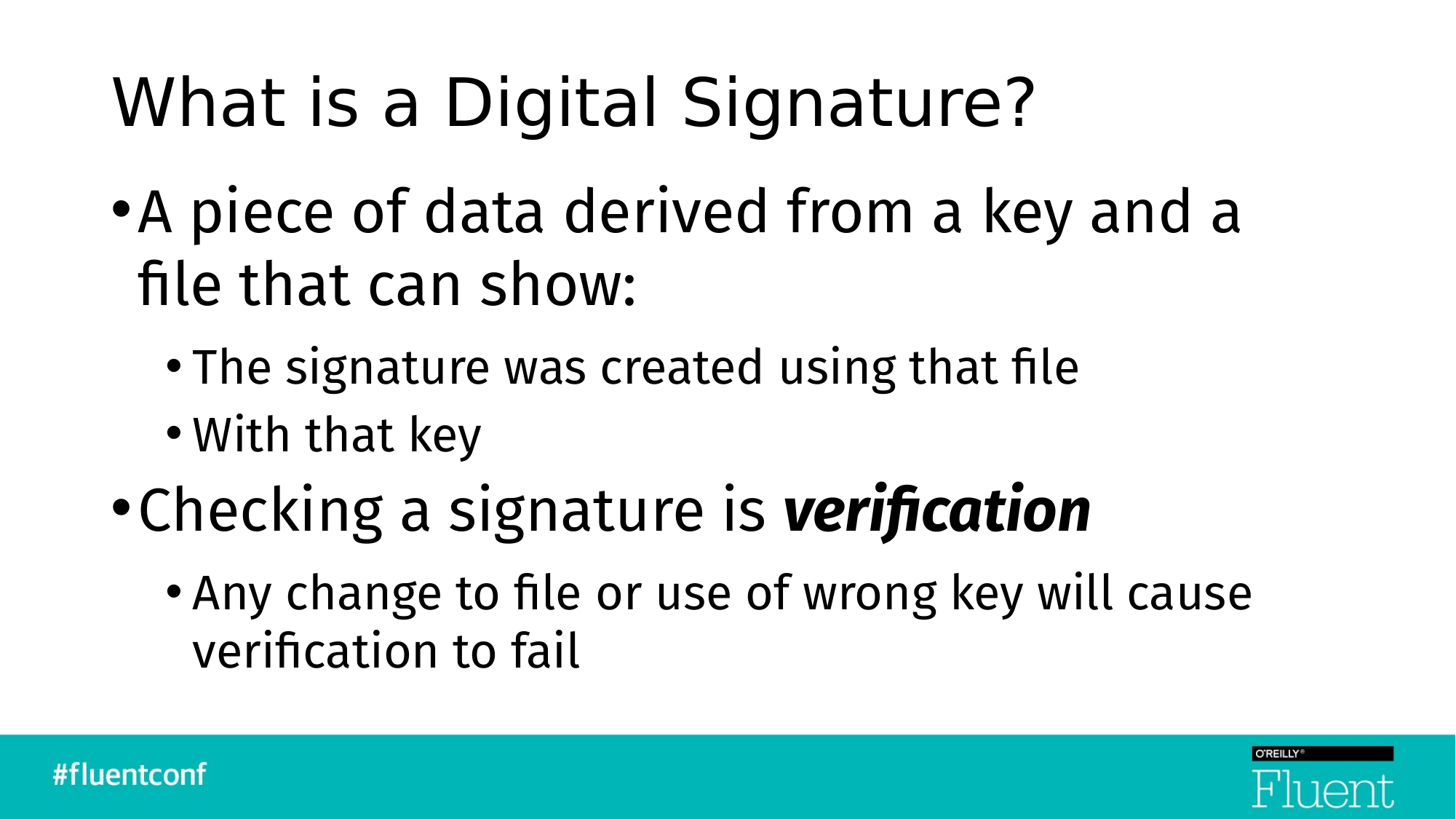

# What is a Digital Signature?
A piece of data derived from a key and a file that can show:
The signature was created using that file
With that key
Checking a signature is verification
Any change to file or use of wrong key will cause verification to fail